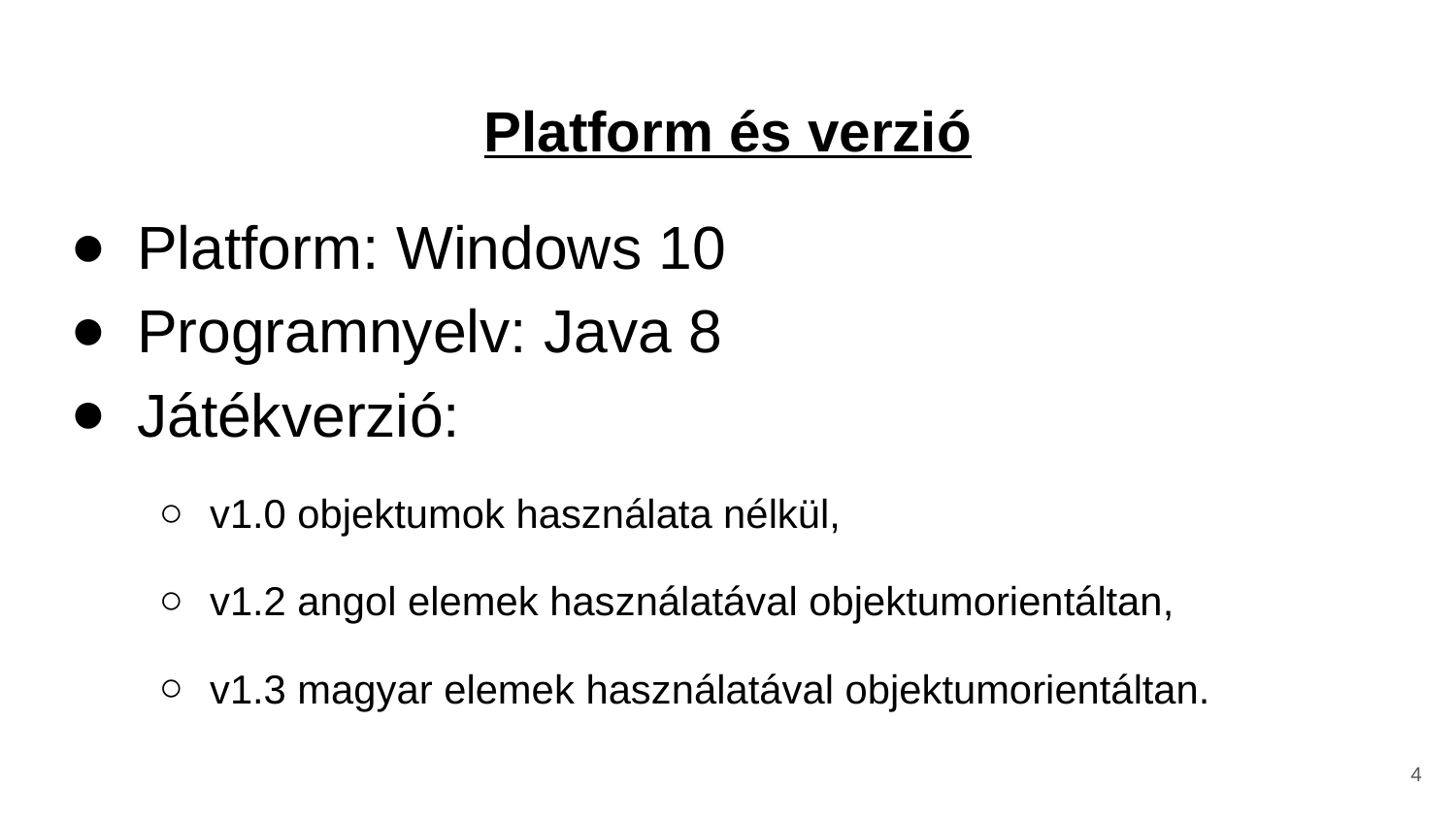

# Platform és verzió
Platform: Windows 10
Programnyelv: Java 8
Játékverzió:
v1.0 objektumok használata nélkül,
v1.2 angol elemek használatával objektumorientáltan,
v1.3 magyar elemek használatával objektumorientáltan.

4